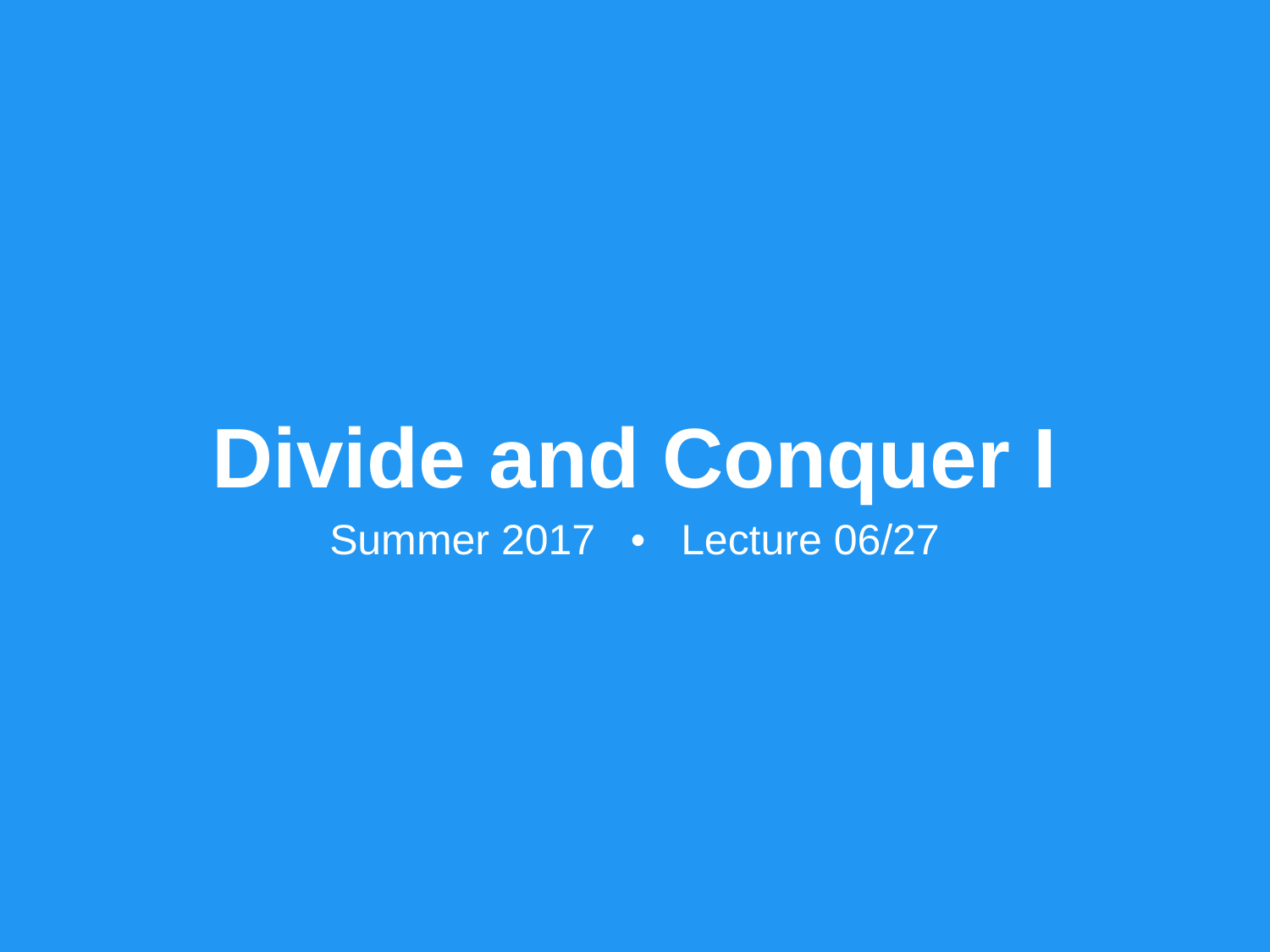

Divide and Conquer I
Summer 2017   •   Lecture 06/27